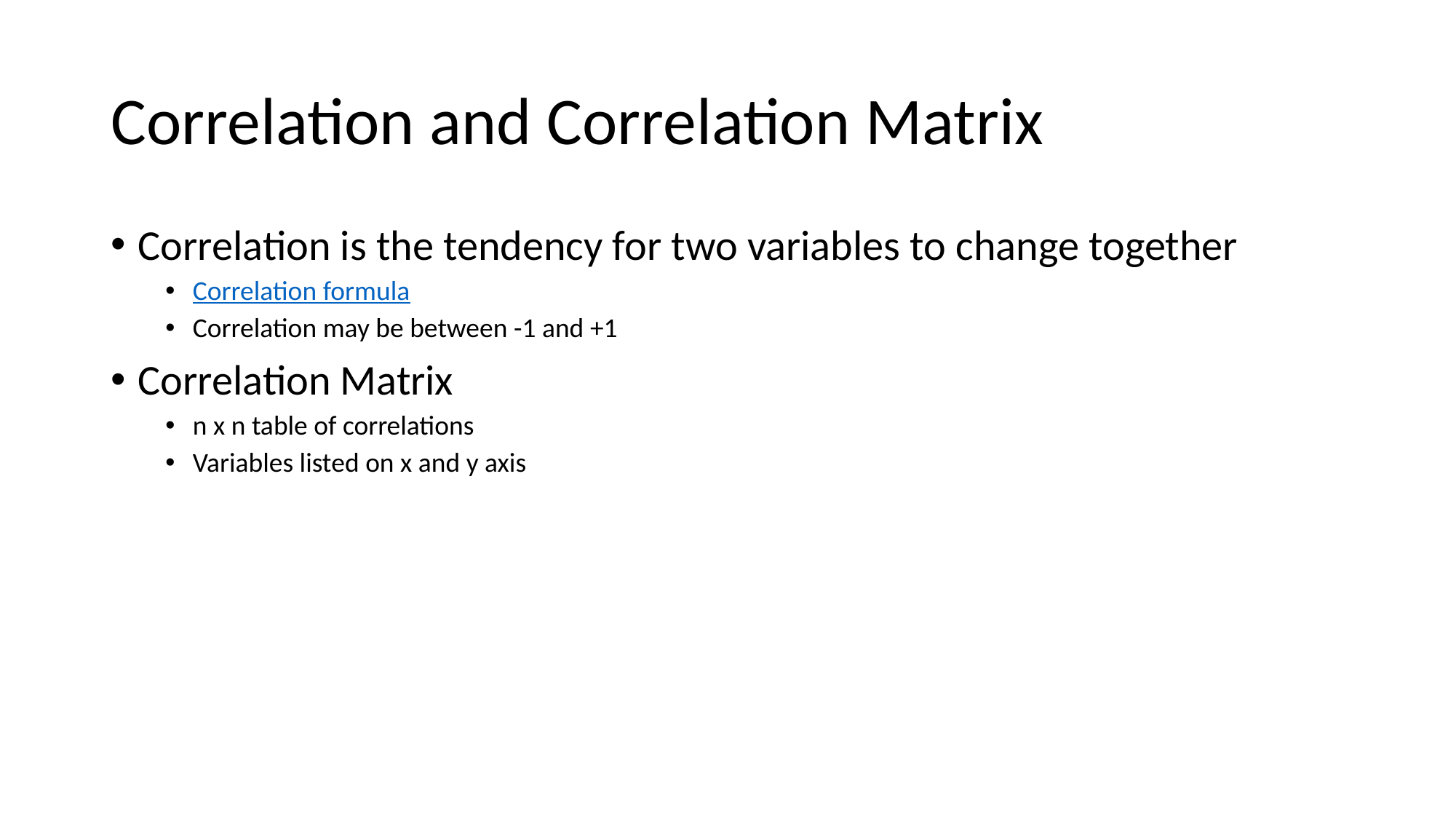

# Correlation and Correlation Matrix
Correlation is the tendency for two variables to change together
Correlation formula
Correlation may be between -1 and +1
Correlation Matrix
n x n table of correlations
Variables listed on x and y axis